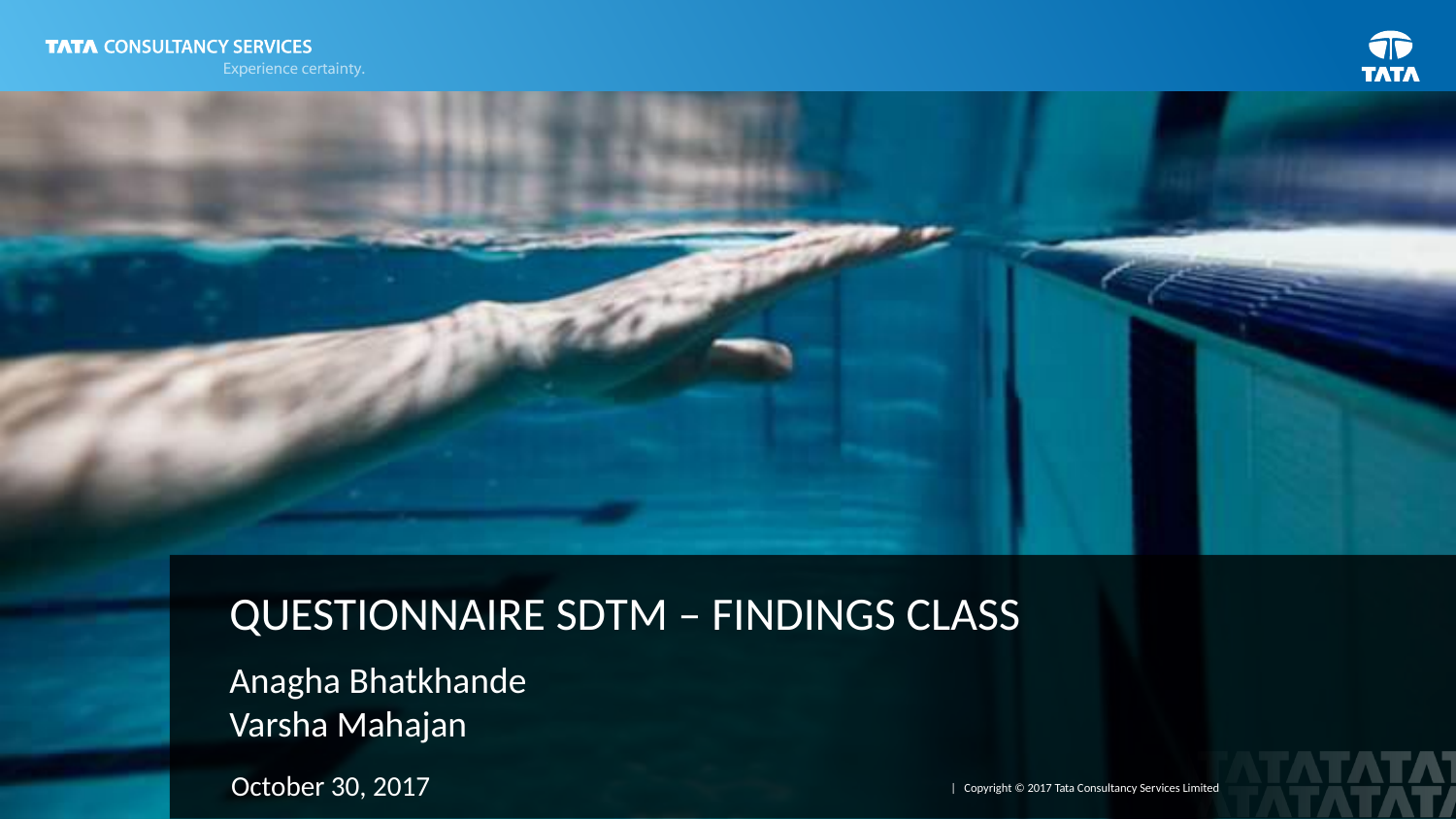

QUESTIONNAIRE SDTM – FINDINGS CLASS
# Anagha Bhatkhande Varsha Mahajan
October 30, 2017